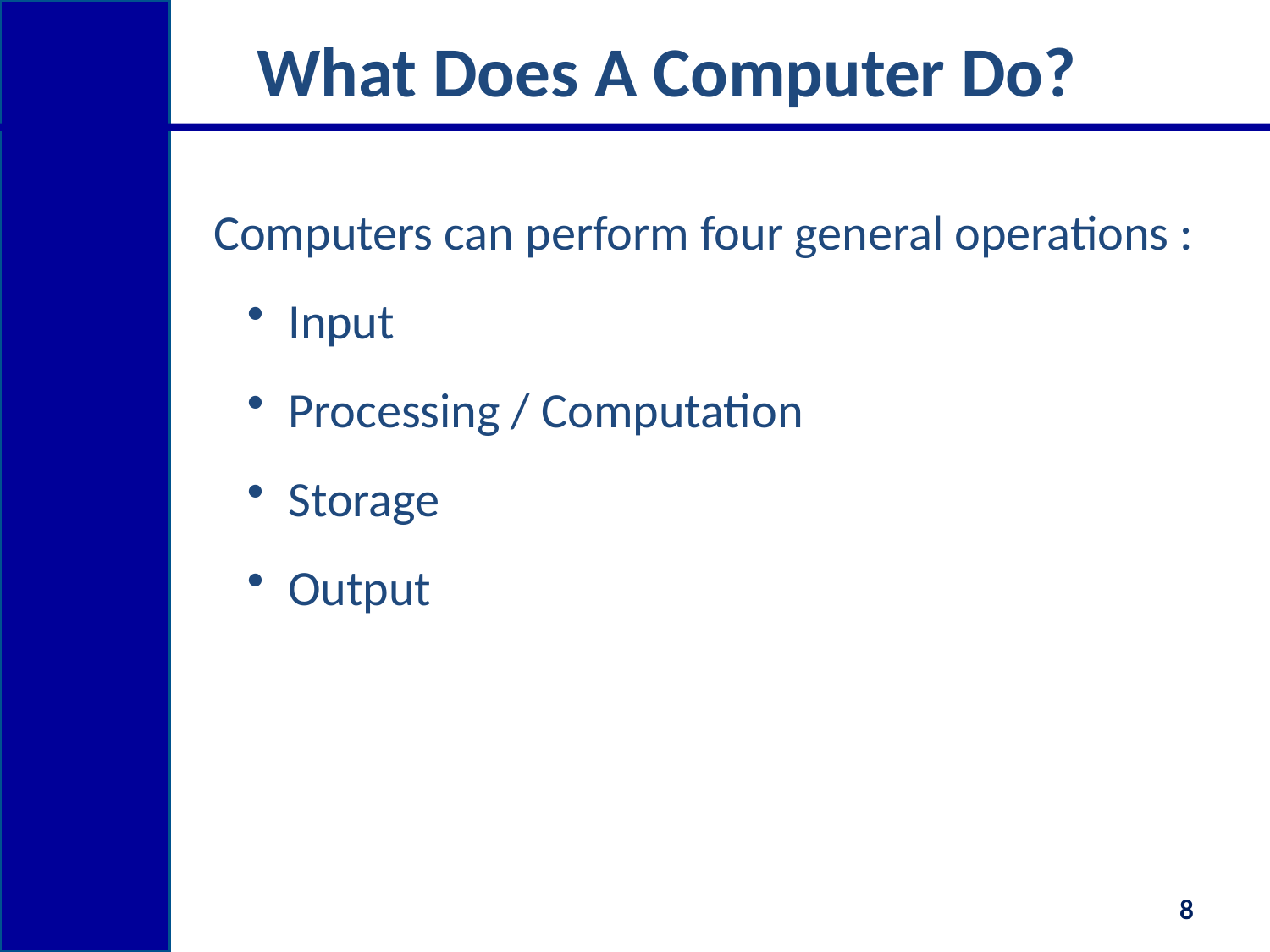

# What Does A Computer Do?

Computers can perform four general operations :
 Input
 Processing / Computation
 Storage
 Output

8